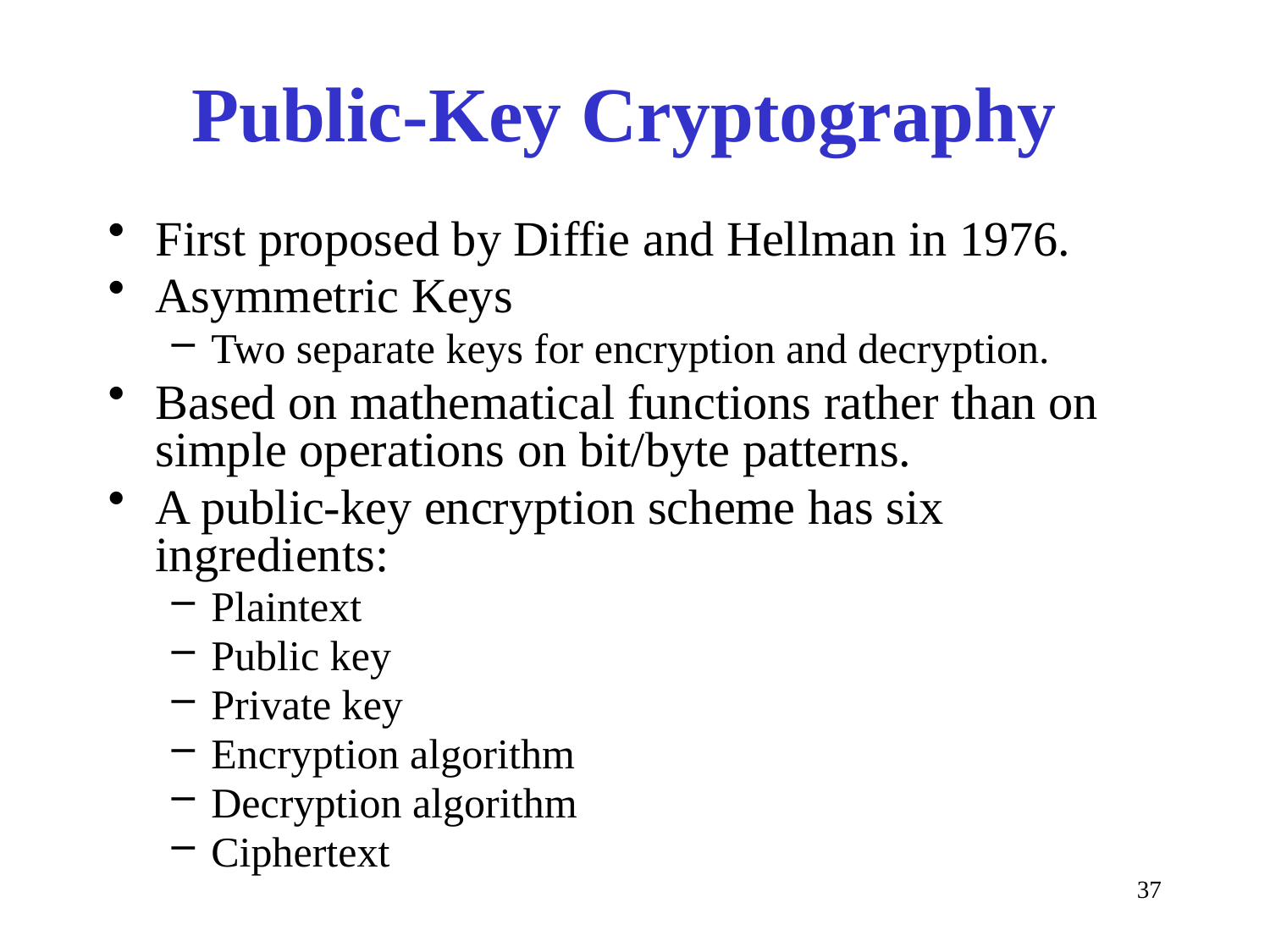

# Public-Key Cryptography
First proposed by Diffie and Hellman in 1976.
Asymmetric Keys
Two separate keys for encryption and decryption.
Based on mathematical functions rather than on simple operations on bit/byte patterns.
A public-key encryption scheme has six ingredients:
Plaintext
Public key
Private key
Encryption algorithm
Decryption algorithm
Ciphertext

37